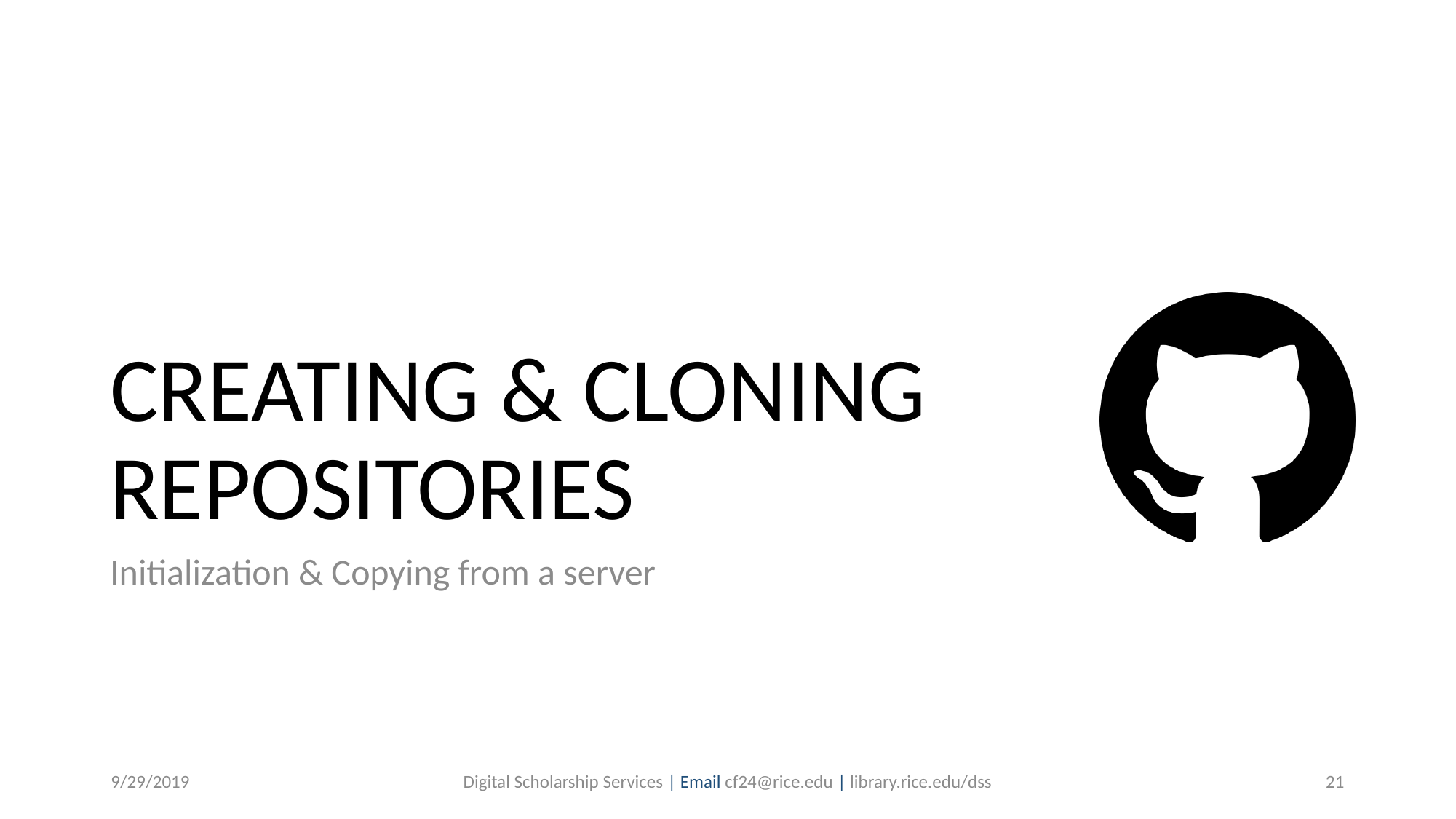

CREATING & CLONING
REPOSITORIES
Initialization & Copying from a server
9/29/2019
Digital Scholarship Services | Email cf24@rice.edu | library.rice.edu/dss
21